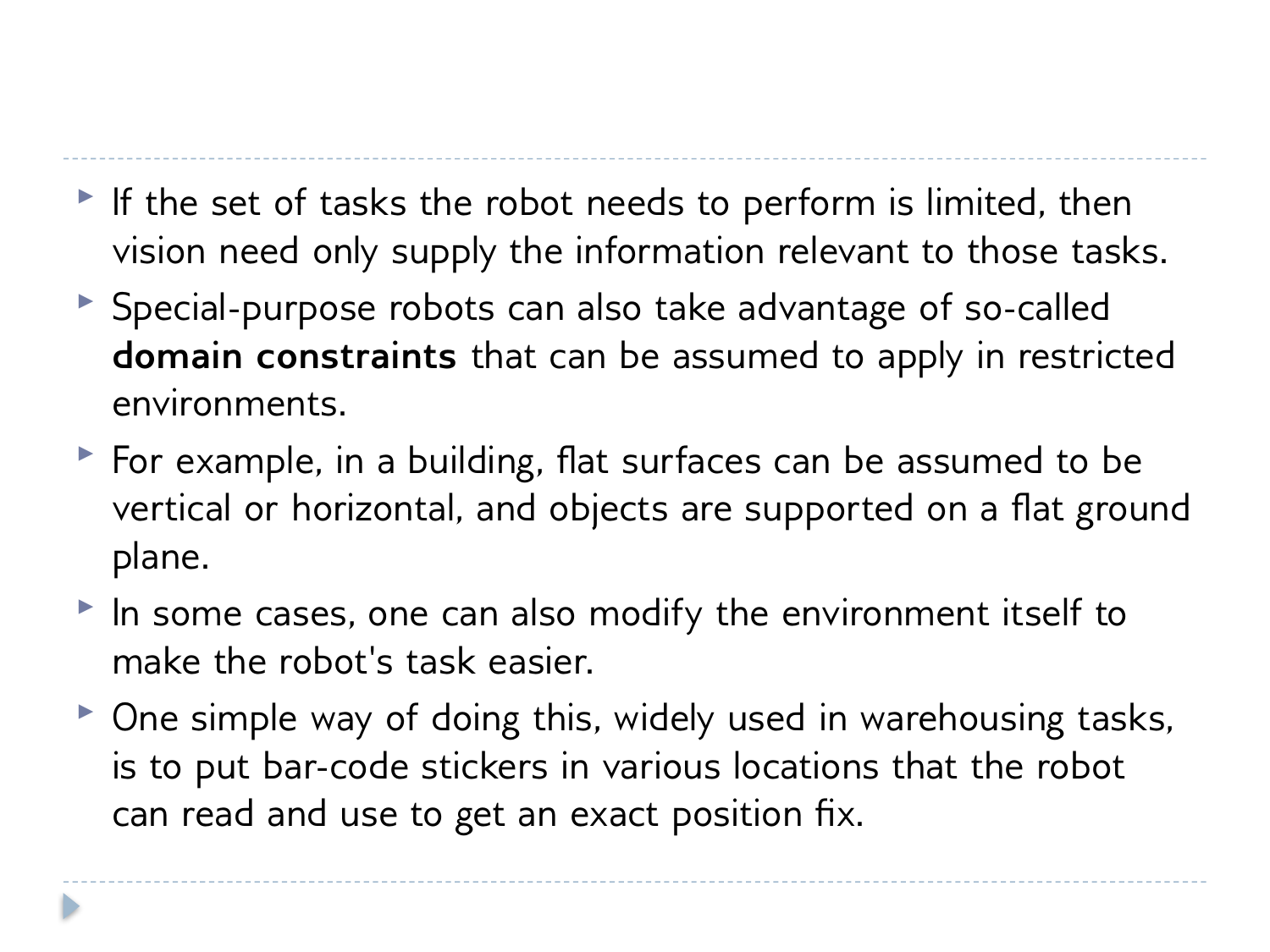

#
If the set of tasks the robot needs to perform is limited, then vision need only supply the information relevant to those tasks.
Special-purpose robots can also take advantage of so-called domain constraints that can be assumed to apply in restricted environments.
For example, in a building, flat surfaces can be assumed to be vertical or horizontal, and objects are supported on a flat ground plane.
In some cases, one can also modify the environment itself to make the robot's task easier.
One simple way of doing this, widely used in warehousing tasks, is to put bar-code stickers in various locations that the robot can read and use to get an exact position fix.